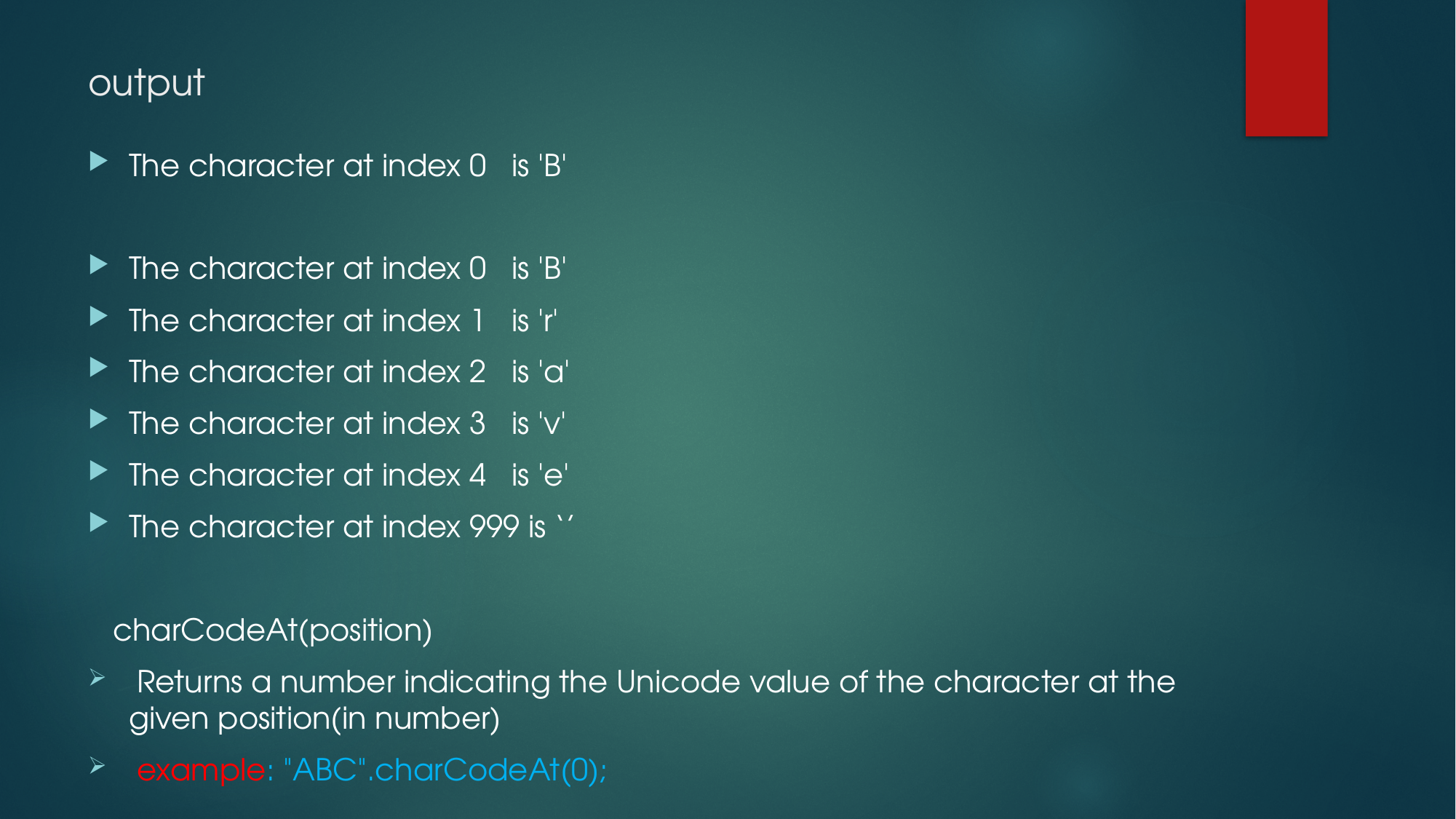

# output
The character at index 0   is 'B'

The character at index 0   is 'B'
The character at index 1   is 'r'
The character at index 2   is 'a'
The character at index 3   is 'v'
The character at index 4   is 'e'
The character at index 999 is ‘’

   charCodeAt(position)
 Returns a number indicating the Unicode value of the character at the given position(in number)
 example: "ABC".charCodeAt(0);